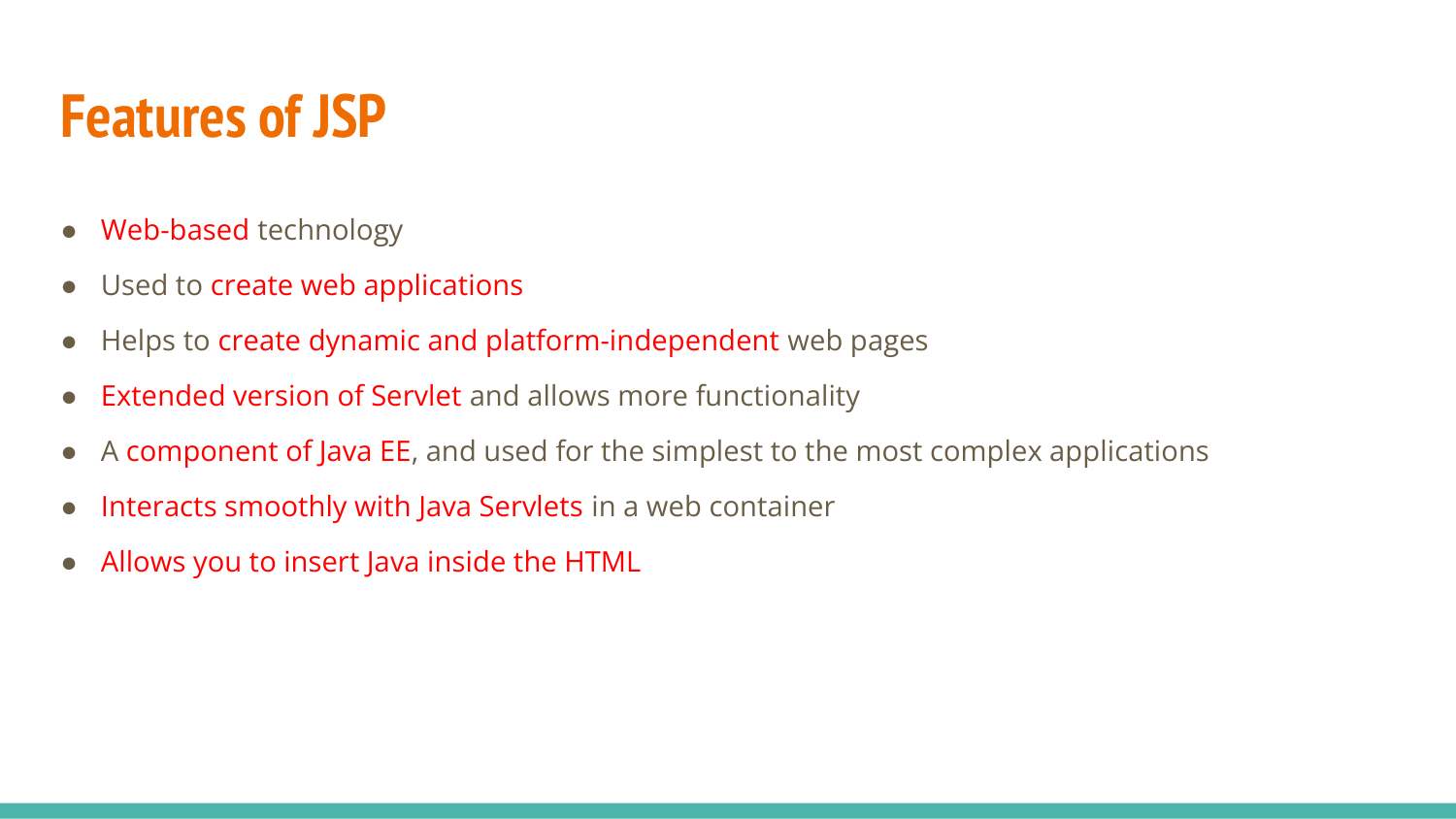

# Features of JSP
Web-based technology
Used to create web applications
Helps to create dynamic and platform-independent web pages
Extended version of Servlet and allows more functionality
A component of Java EE, and used for the simplest to the most complex applications
Interacts smoothly with Java Servlets in a web container
Allows you to insert Java inside the HTML